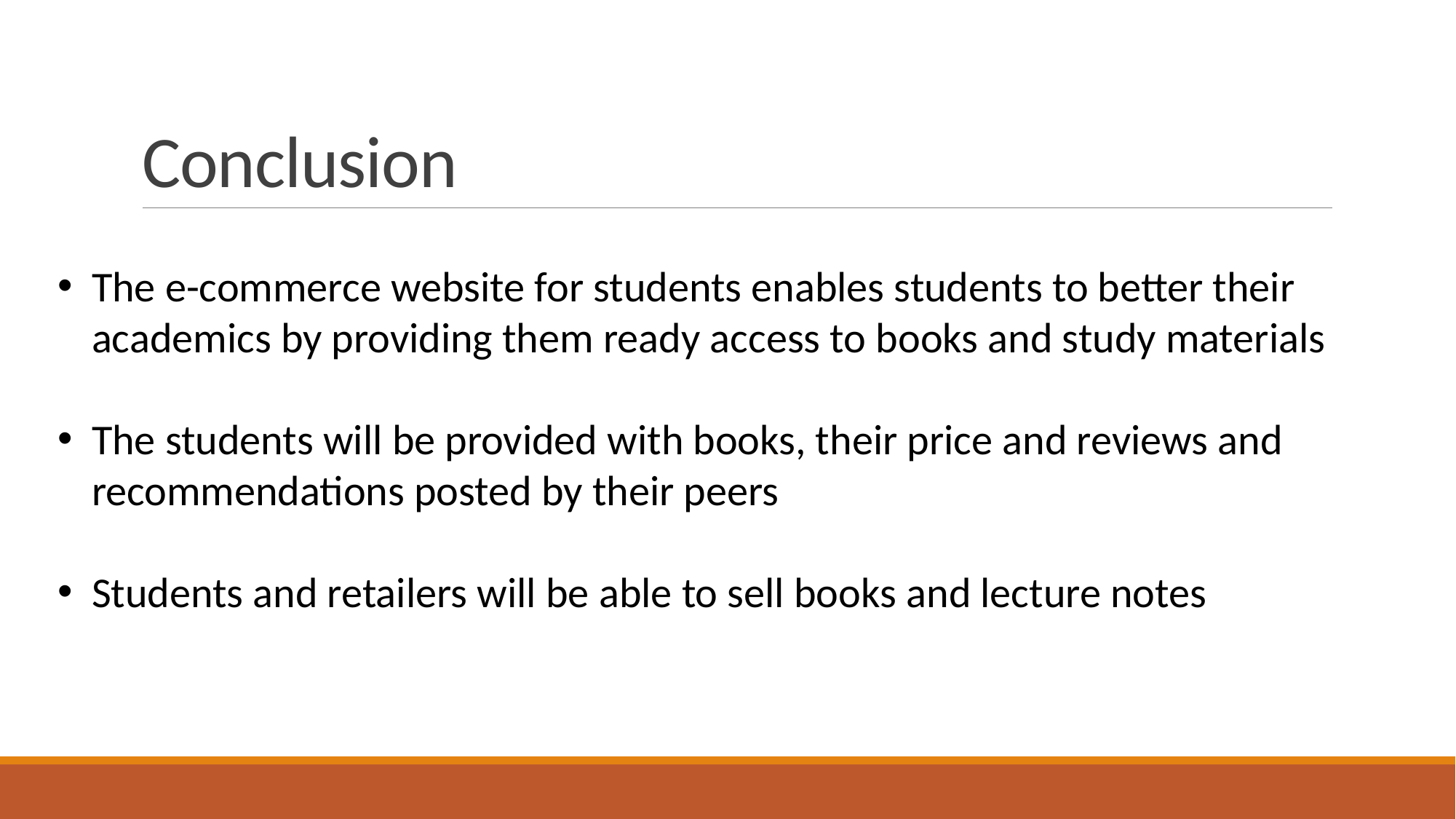

# Conclusion
The e-commerce website for students enables students to better their academics by providing them ready access to books and study materials

The students will be provided with books, their price and reviews and recommendations posted by their peers

Students and retailers will be able to sell books and lecture notes